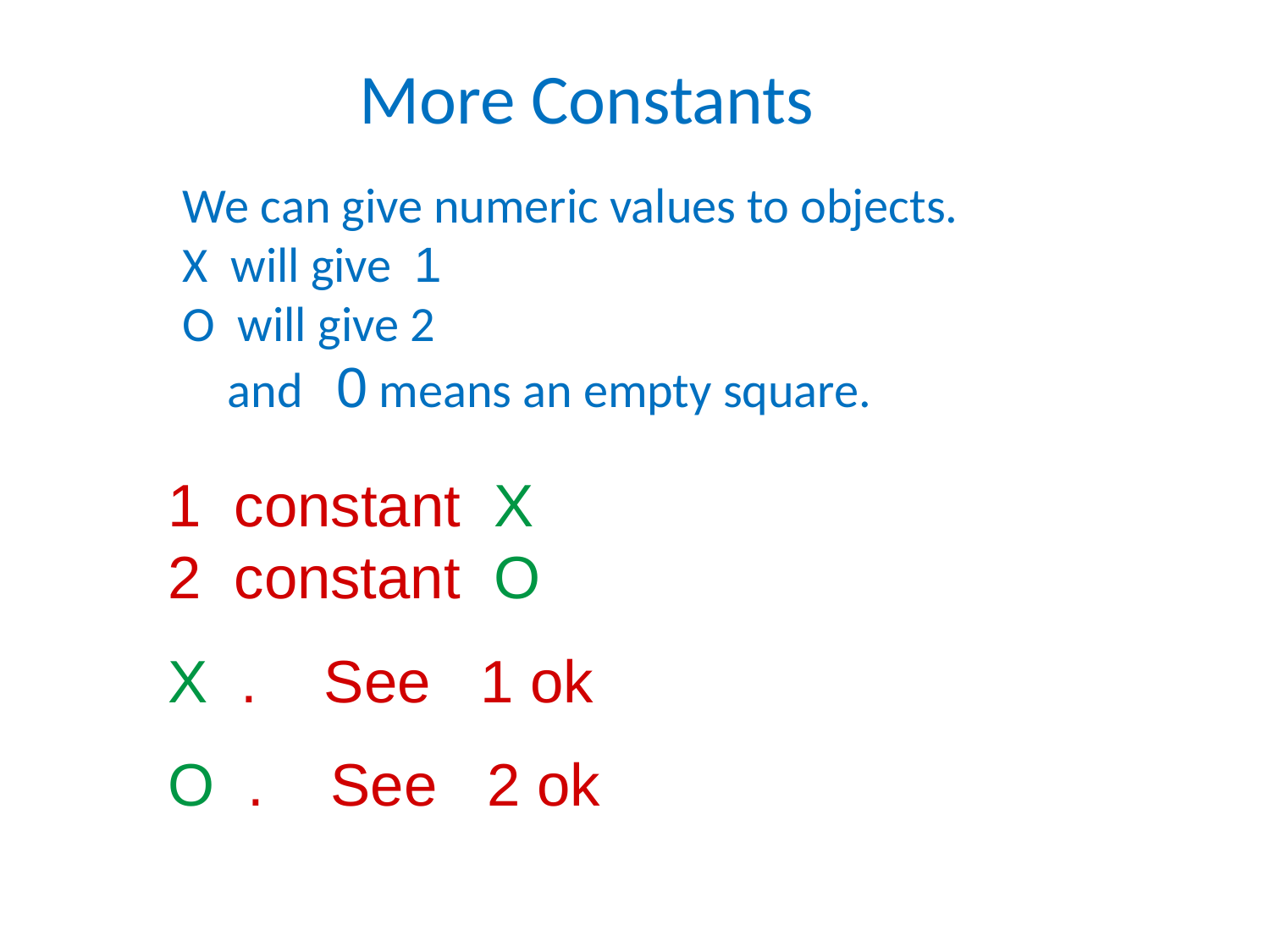

More Constants
We can give numeric values to objects.
X  will give  1
O  will give 2
    and   0 means an empty square.
  constant  X
2  constant  O
X  .    See   1 ok
O  .    See   2 ok